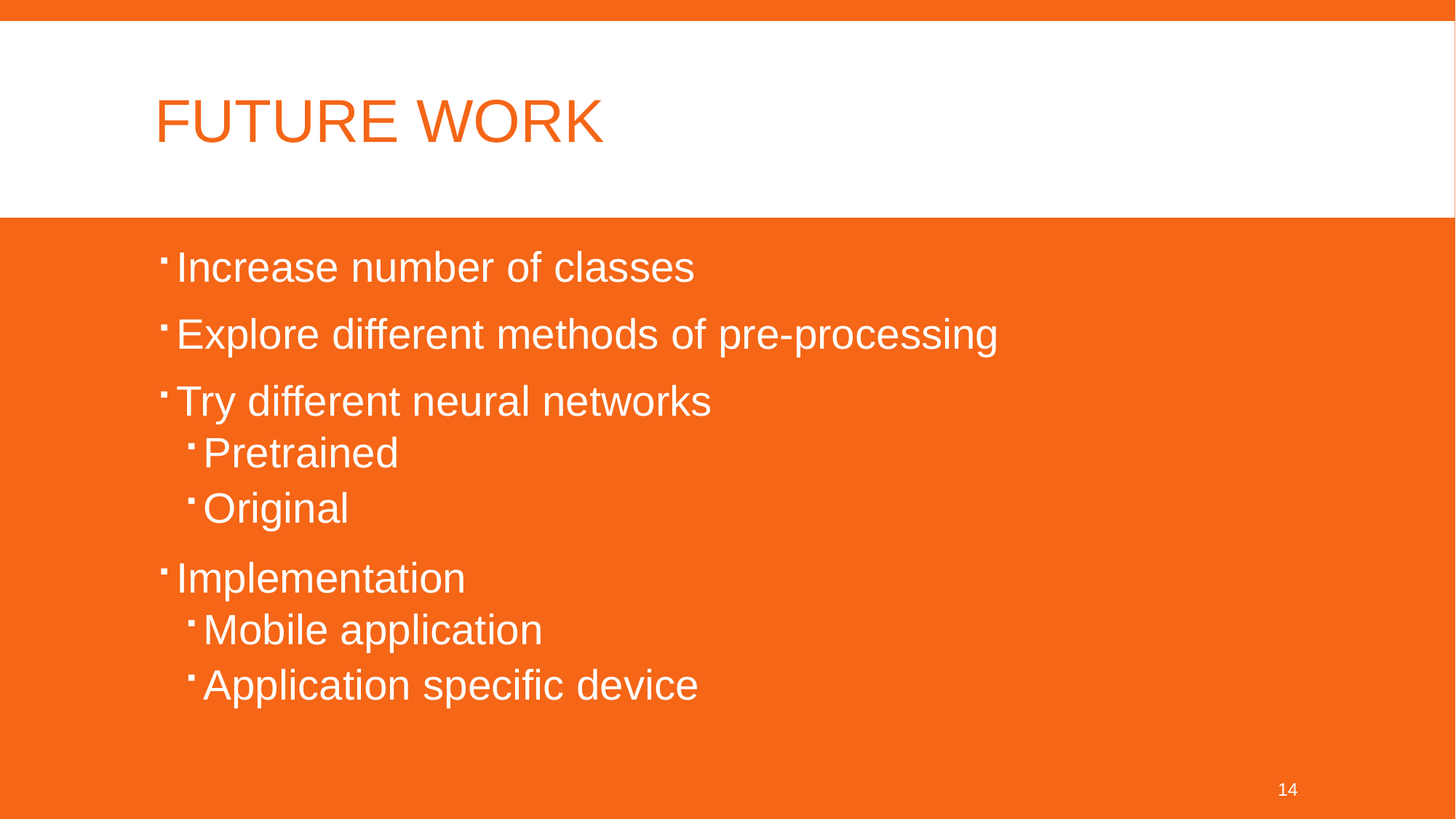

# Future Work
Increase number of classes
Explore different methods of pre-processing
Try different neural networks
Pretrained
Original
Implementation
Mobile application
Application specific device
14